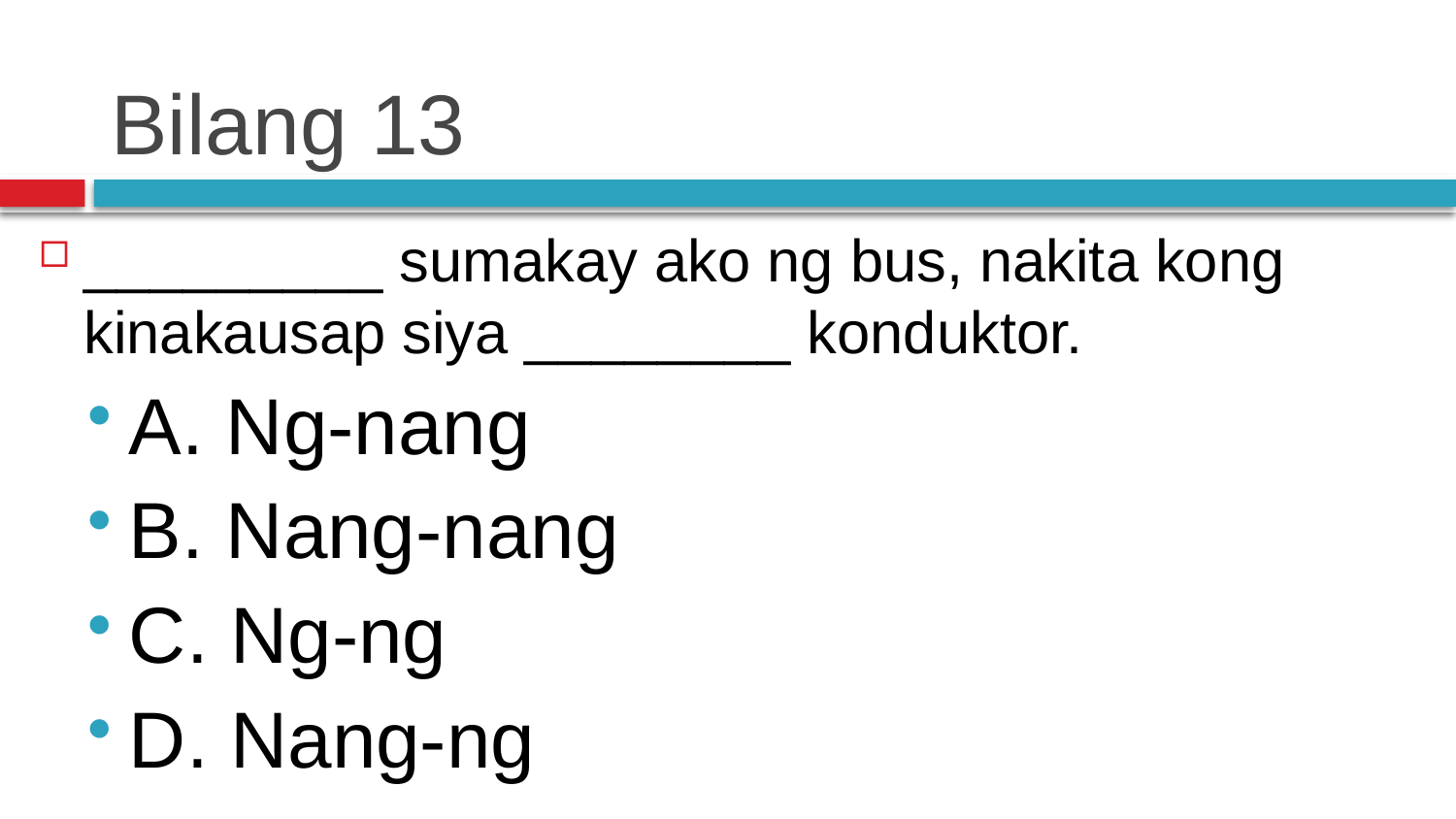

# Bilang 13
_________ sumakay ako ng bus, nakita kong kinakausap siya ________ konduktor.
A. Ng-nang
B. Nang-nang
C. Ng-ng
D. Nang-ng